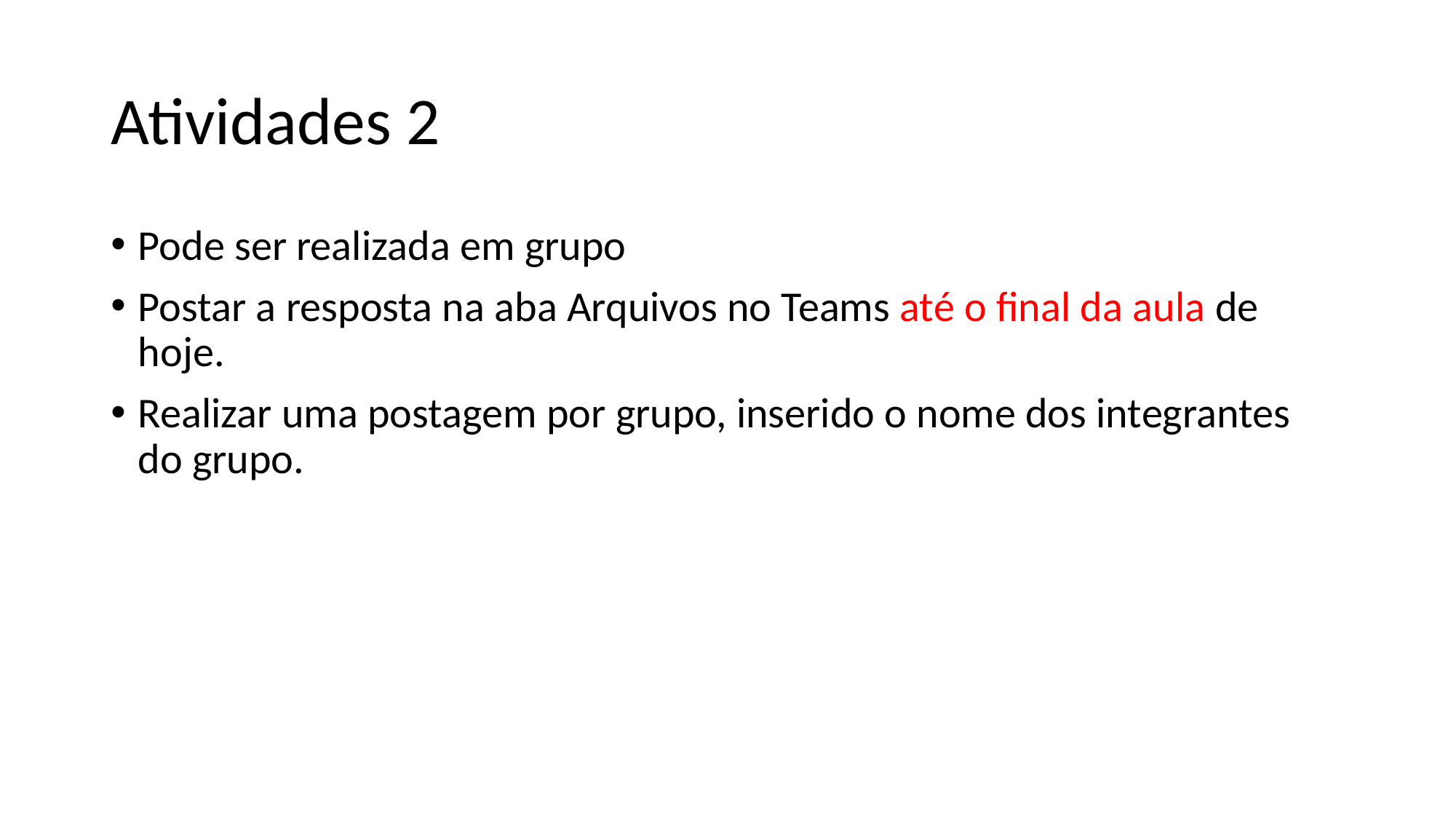

# Atividades 2
Pode ser realizada em grupo
Postar a resposta na aba Arquivos no Teams até o final da aula de hoje.
Realizar uma postagem por grupo, inserido o nome dos integrantes do grupo.